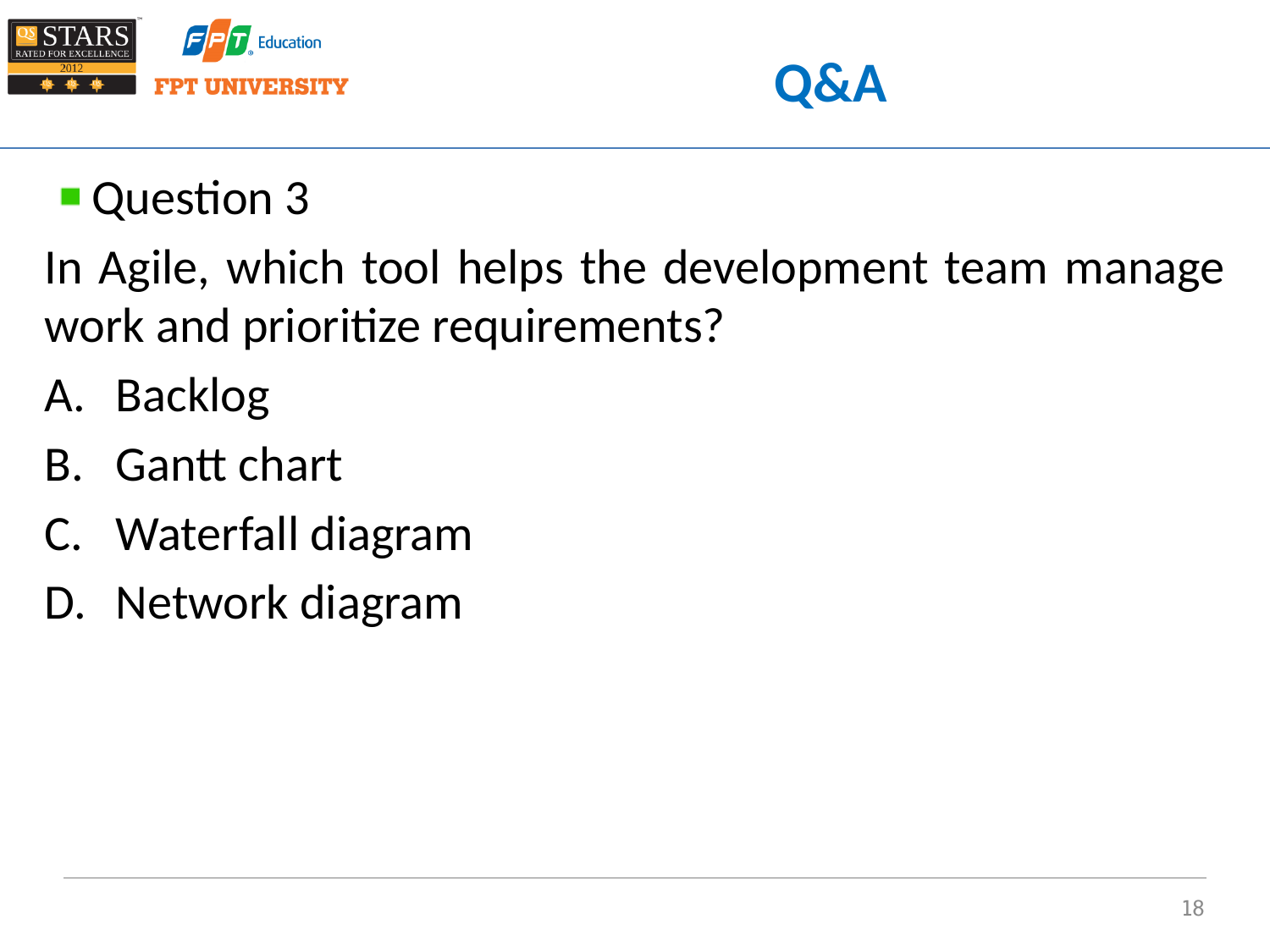

# Q&A
Question 3
In Agile, which tool helps the development team manage work and prioritize requirements?
Backlog
Gantt chart
Waterfall diagram
Network diagram

18